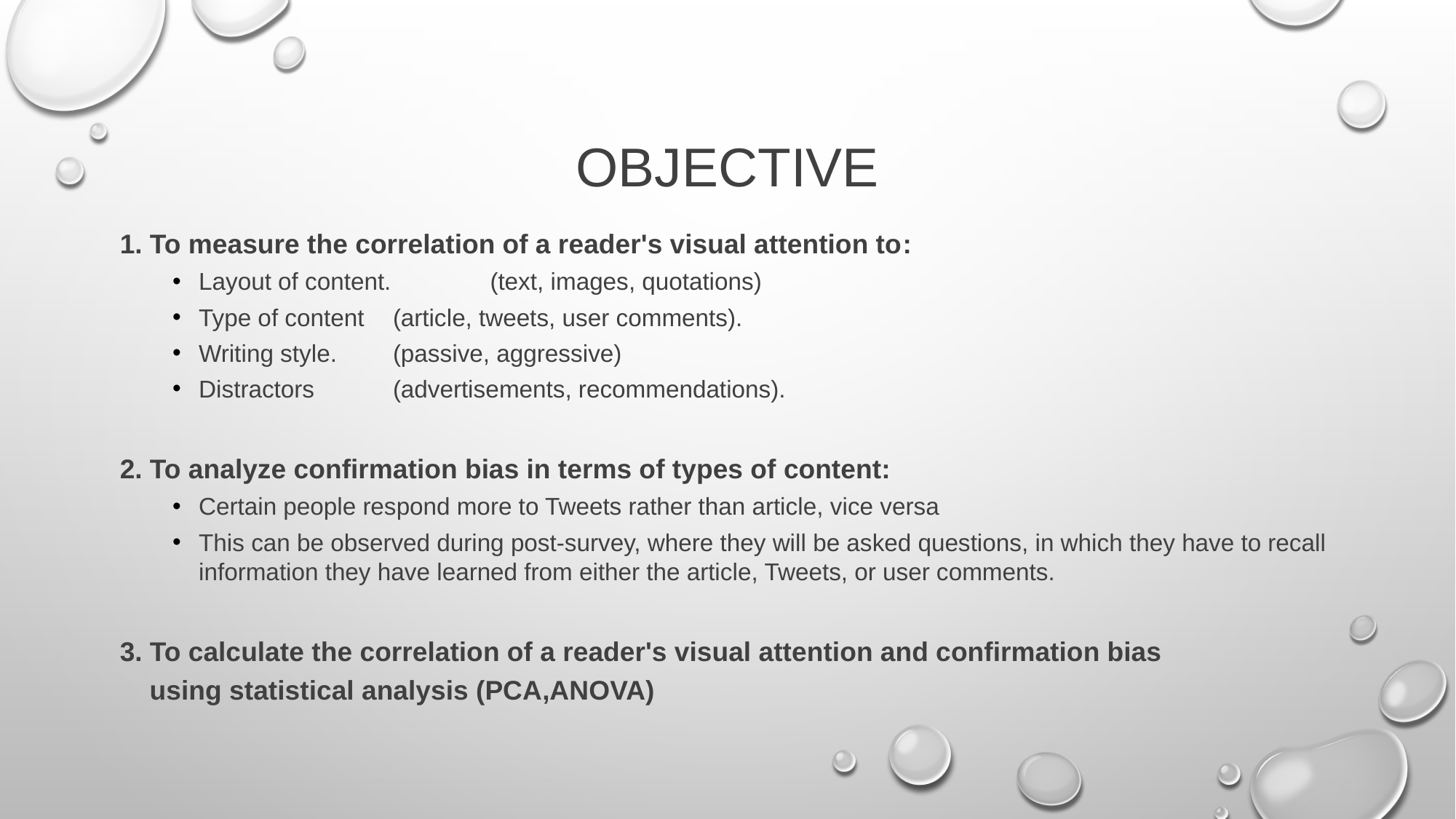

# objective
1. To measure the correlation of a reader's visual attention to:
Layout of content. 	(text, images, quotations)
Type of content	(article, tweets, user comments).
Writing style.	(passive, aggressive)
Distractors		(advertisements, recommendations).
2. To analyze confirmation bias in terms of types of content:
Certain people respond more to Tweets rather than article, vice versa
This can be observed during post-survey, where they will be asked questions, in which they have to recall information they have learned from either the article, Tweets, or user comments.
3. To calculate the correlation of a reader's visual attention and confirmation bias
    using statistical analysis (PCA,ANOVA)